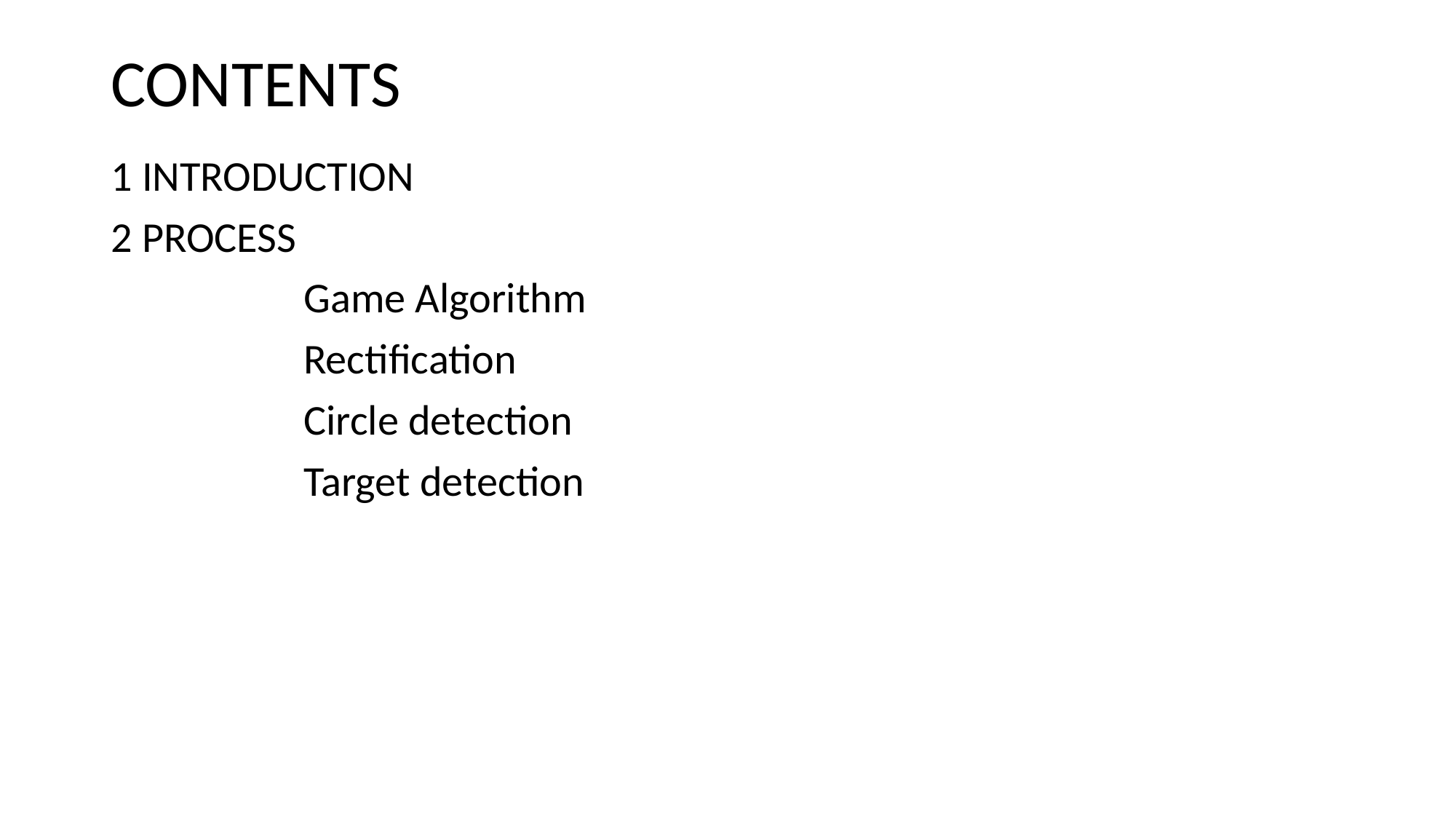

# CONTENTS
1 INTRODUCTION
2 PROCESS
                    Game Algorithm
                    Rectification
                    Circle detection
                    Target detection